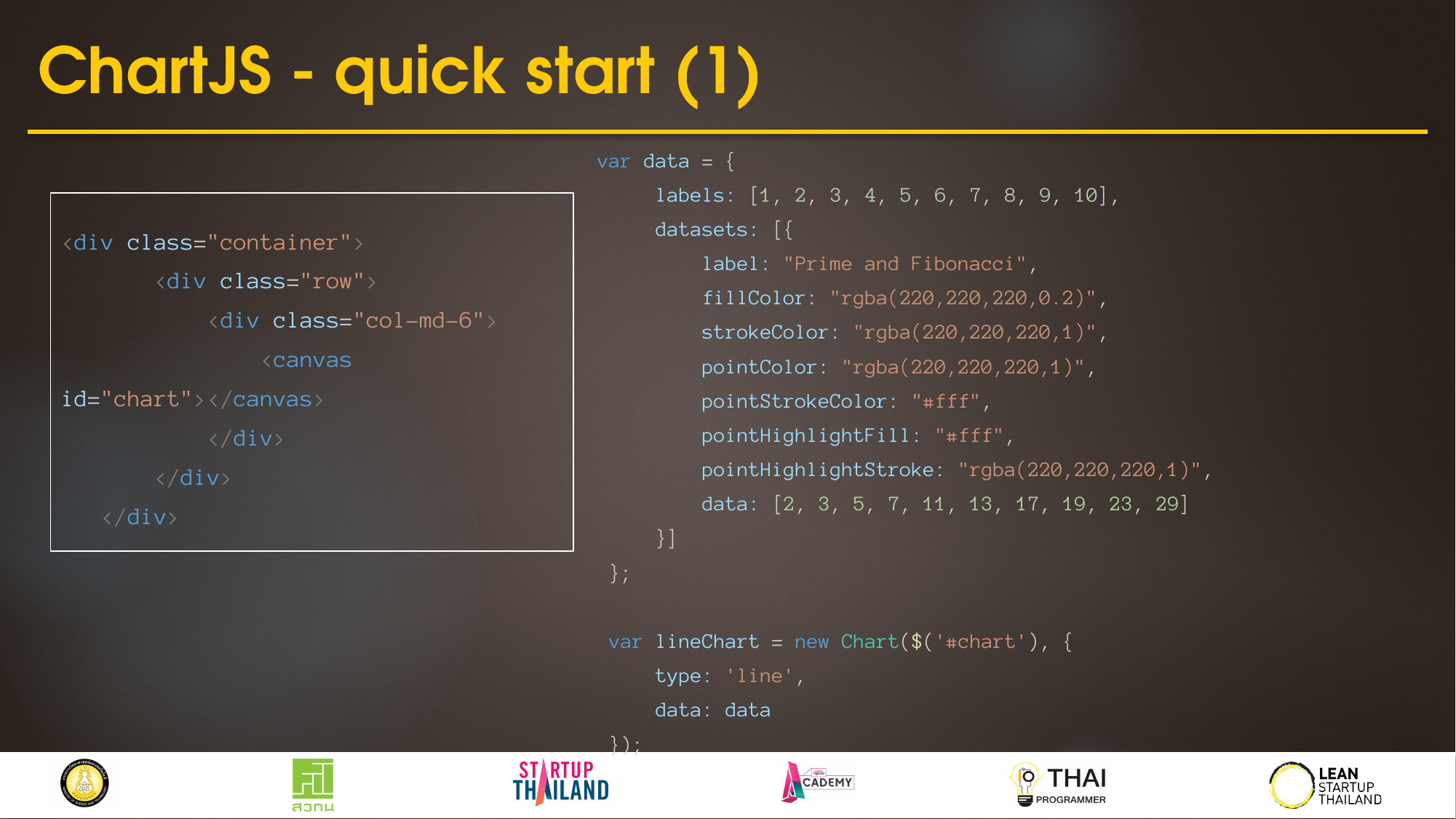

# ChartJS - quick start (1)
  var data = {
       labels: [1, 2, 3, 4, 5, 6, 7, 8, 9, 10],
       datasets: [{
           label: "Prime and Fibonacci",
           fillColor: "rgba(220,220,220,0.2)",
           strokeColor: "rgba(220,220,220,1)",
           pointColor: "rgba(220,220,220,1)",
           pointStrokeColor: "#fff",
           pointHighlightFill: "#fff",
           pointHighlightStroke: "rgba(220,220,220,1)",
           data: [2, 3, 5, 7, 11, 13, 17, 19, 23, 29]
       }]
   };

   var lineChart = new Chart($('#chart'), {
       type: 'line',
       data: data
   });
<div class="container">
       <div class="row">
           <div class="col-md-6">
               <canvas id="chart"></canvas>
           </div>
       </div>
   </div>